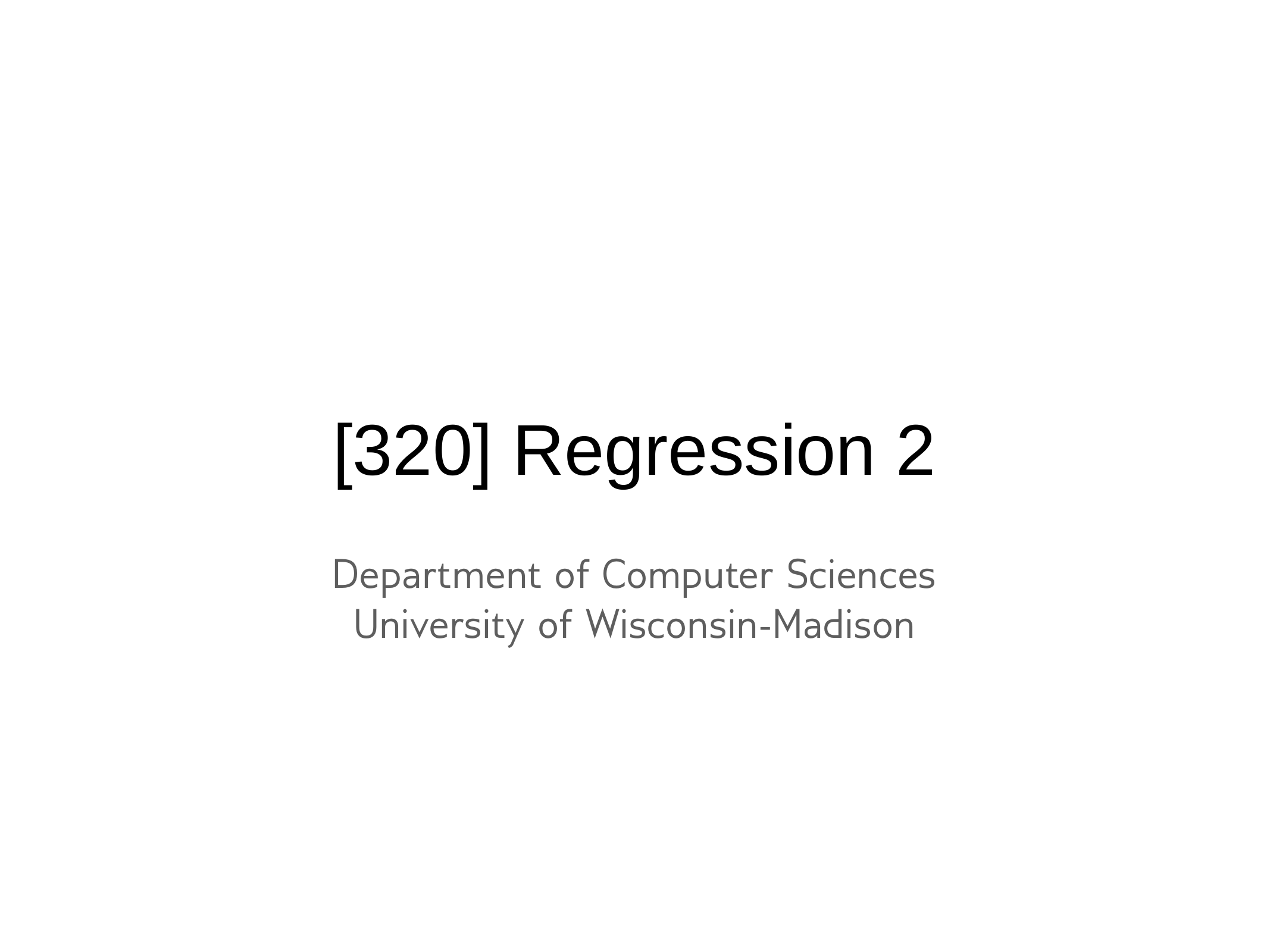

# [320] Regression 2
Department of Computer Sciences
University of Wisconsin-Madison